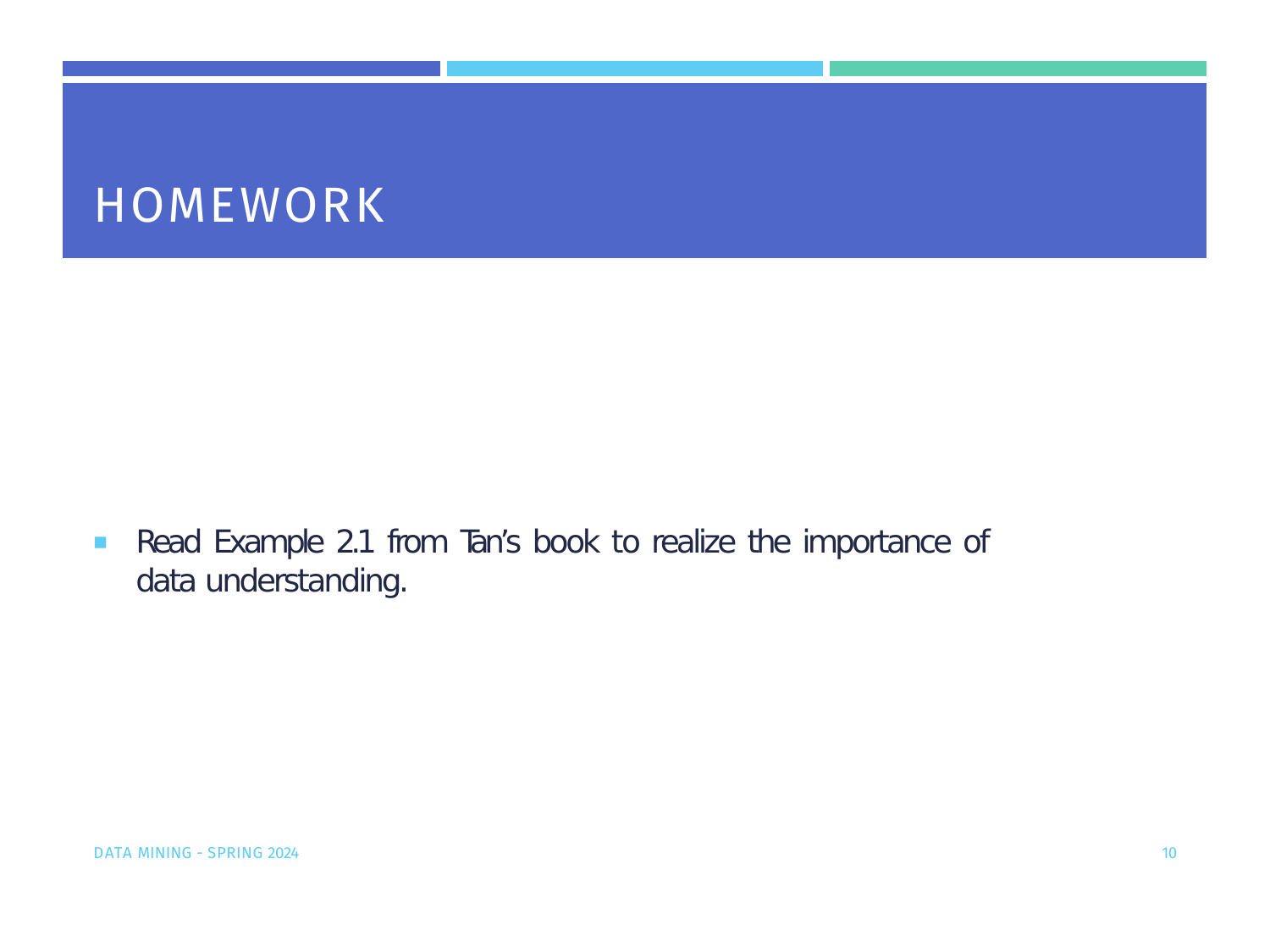

|  |  |  |
| --- | --- | --- |
| HOMEWORK |  |  |
Read Example 2.1 from Tan’s book to realize the importance of data understanding.
DATA MINING - SPRING 2024
10